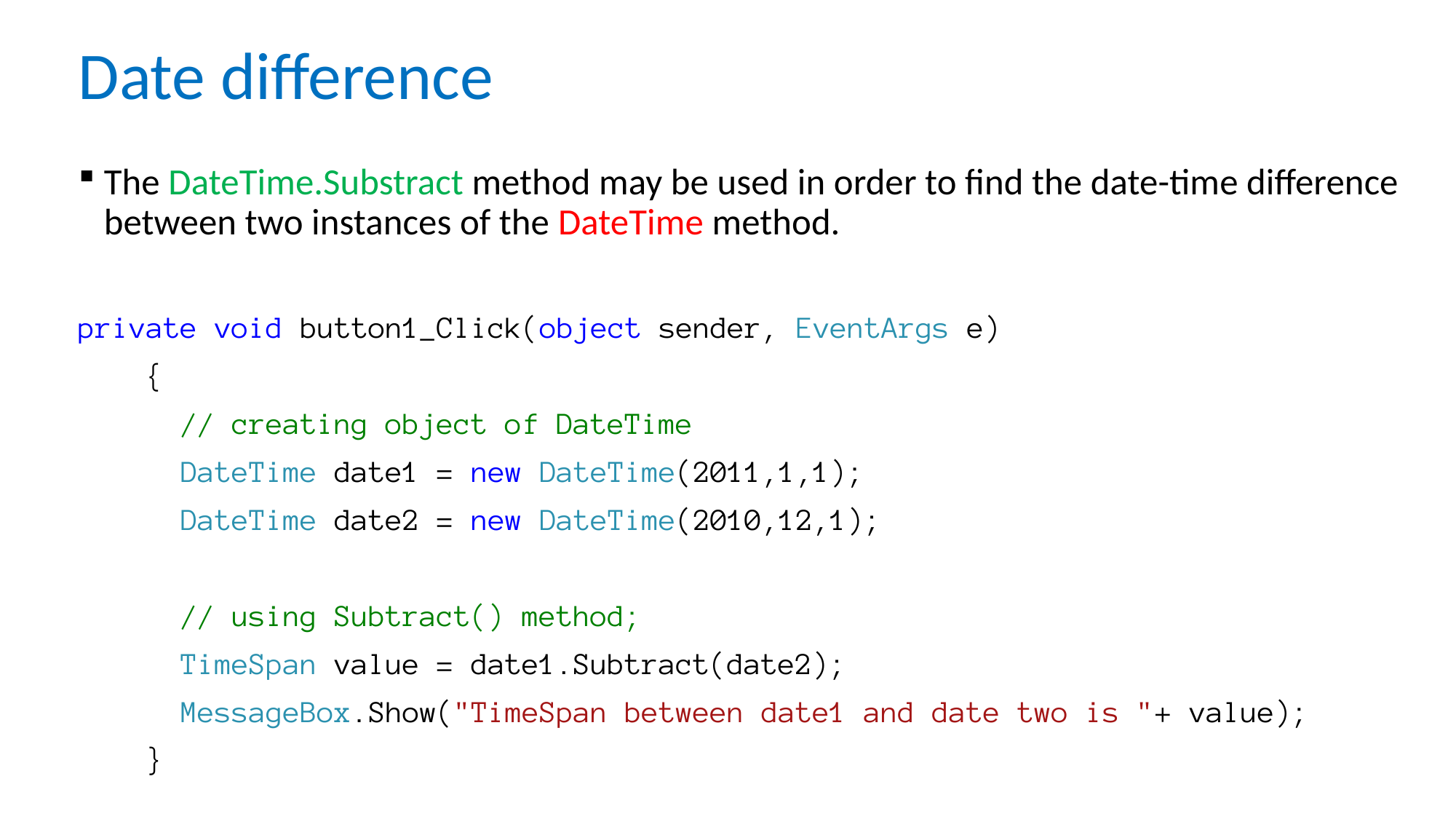

# Date difference
The DateTime.Substract method may be used in order to find the date-time difference between two instances of the DateTime method.

private void button1_Click(object sender, EventArgs e)
    {
      // creating object of DateTime
      DateTime date1 = new DateTime(2011,1,1);
      DateTime date2 = new DateTime(2010,12,1);

      // using Subtract() method;
      TimeSpan value = date1.Subtract(date2);
      MessageBox.Show("TimeSpan between date1 and date two is "+ value);
    }